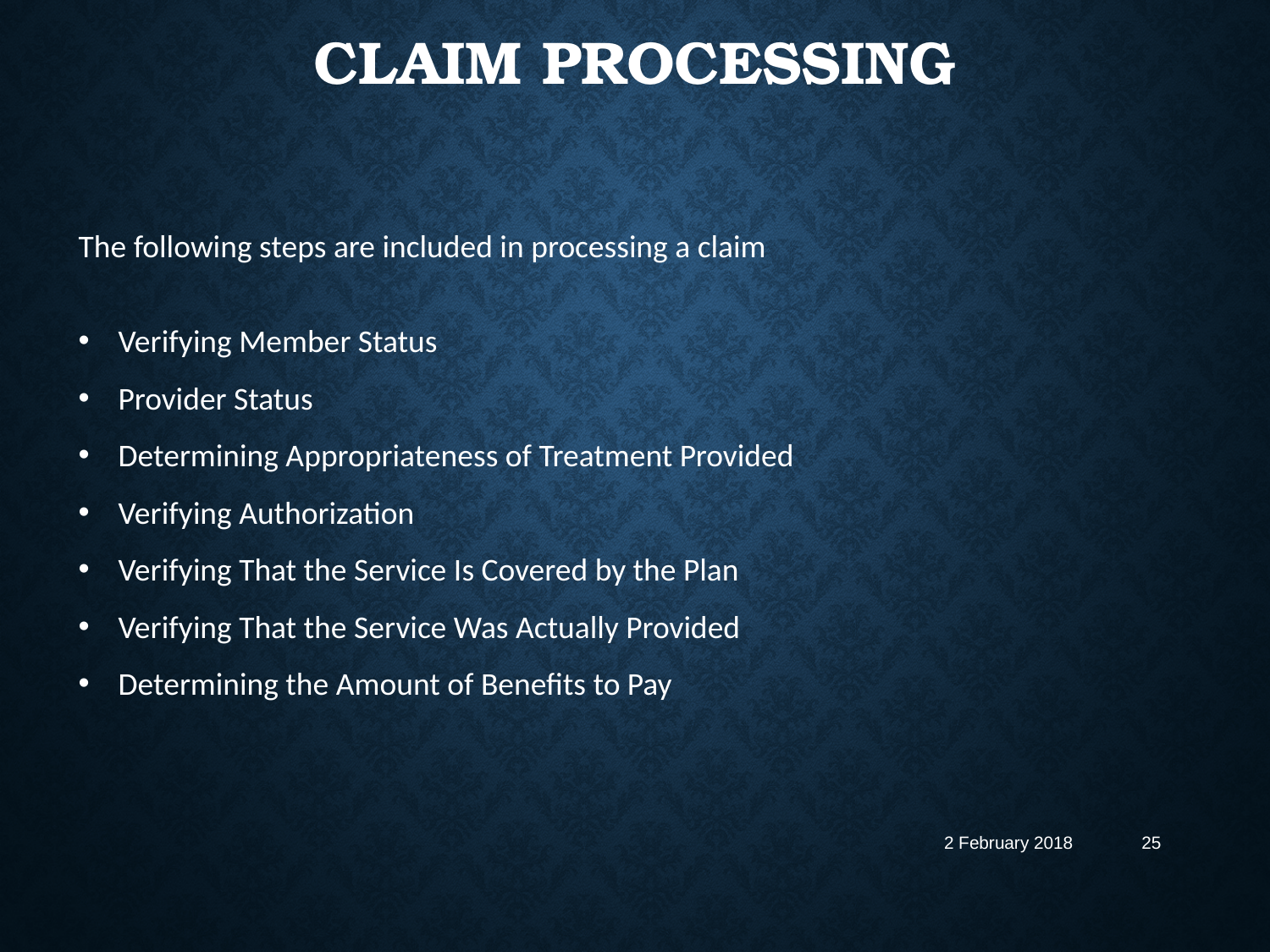

# Claim Processing
The following steps are included in processing a claim

Verifying Member Status
Provider Status
Determining Appropriateness of Treatment Provided
Verifying Authorization
Verifying That the Service Is Covered by the Plan
Verifying That the Service Was Actually Provided
Determining the Amount of Benefits to Pay
2 February 2018
25